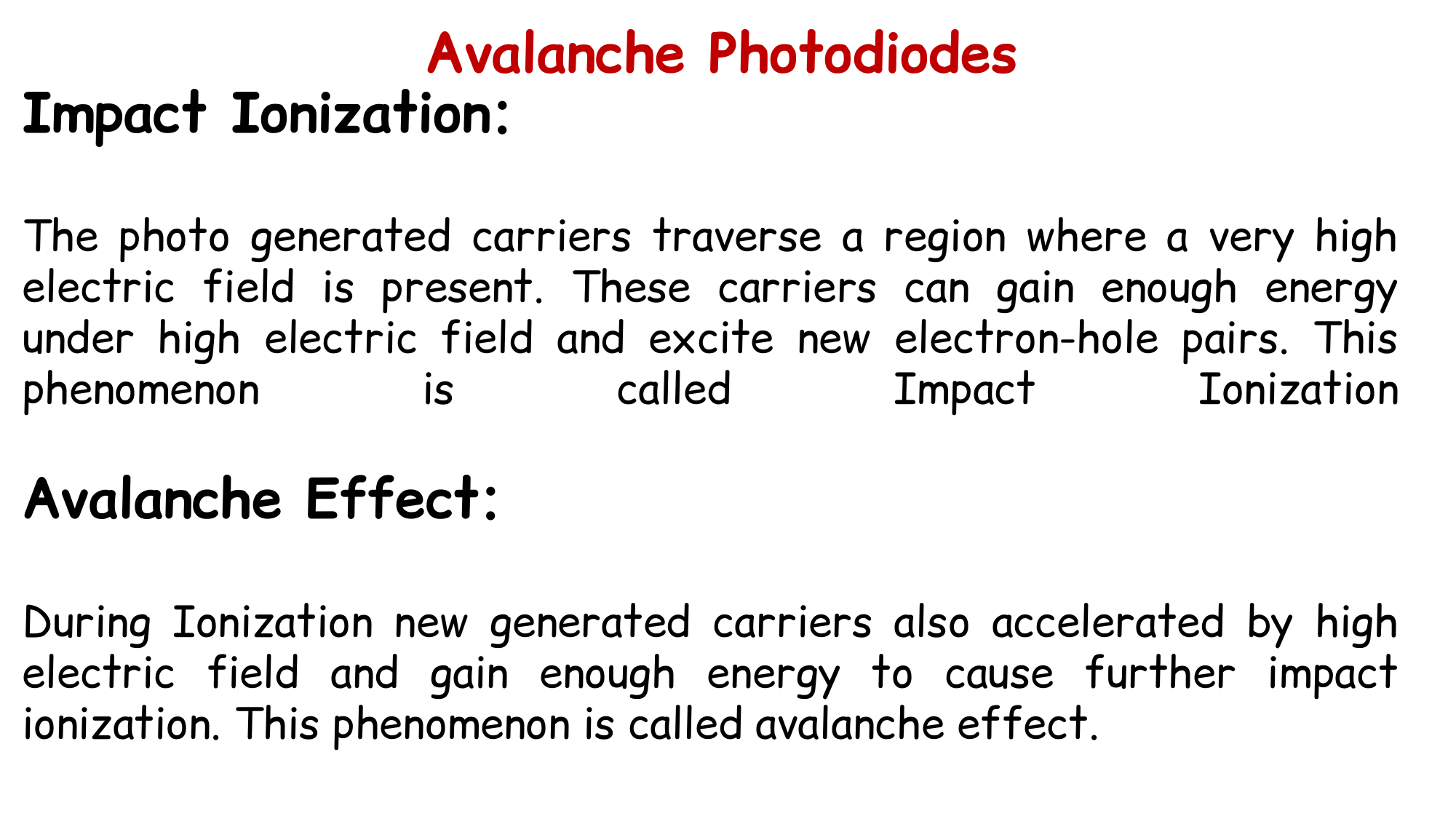

# Avalanche Photodiodes

Impact Ionization:

The photo generated carriers traverse a region where a very high electric field is present. These carriers can gain enough energy under high electric field and excite new electron-hole pairs. This phenomenon is called Impact Ionization
Avalanche Effect:

During Ionization new generated carriers also accelerated by high electric field and gain enough energy to cause further impact ionization. This phenomenon is called avalanche effect.